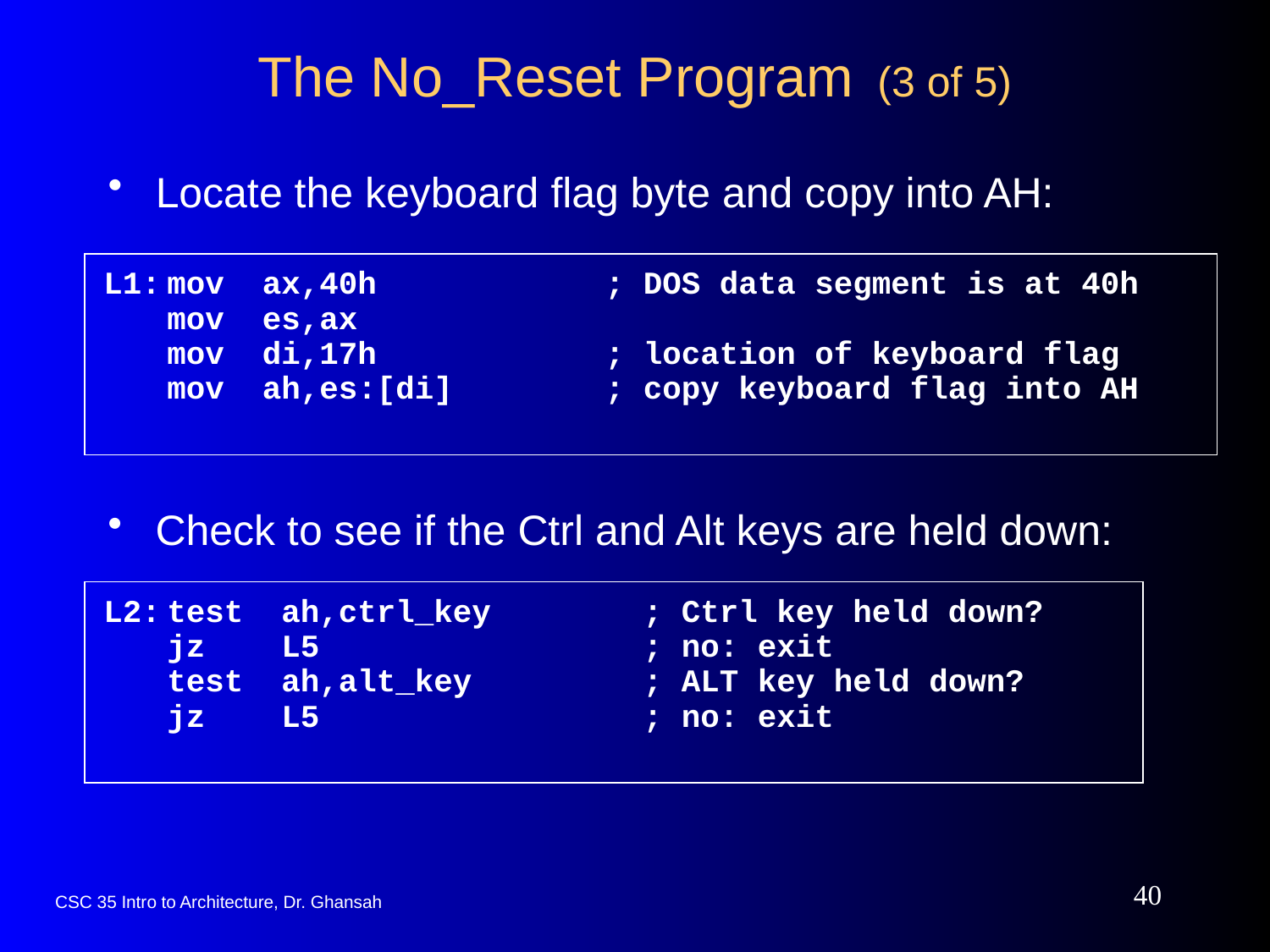

# The No_Reset Program  (3 of 5)
Locate the keyboard flag byte and copy into AH:
L1:	mov  ax,40h            ; DOS data segment is at 40h
	mov  es,ax
	mov  di,17h            ; location of keyboard flag
	mov  ah,es:[di]        ; copy keyboard flag into AH
Check to see if the Ctrl and Alt keys are held down:
L2:	test  ah,ctrl_key        ; Ctrl key held down?
	jz    L5                 ; no: exit
	test  ah,alt_key         ; ALT key held down?
	jz    L5                 ; no: exit
40
CSC 35 Intro to Architecture, Dr. Ghansah